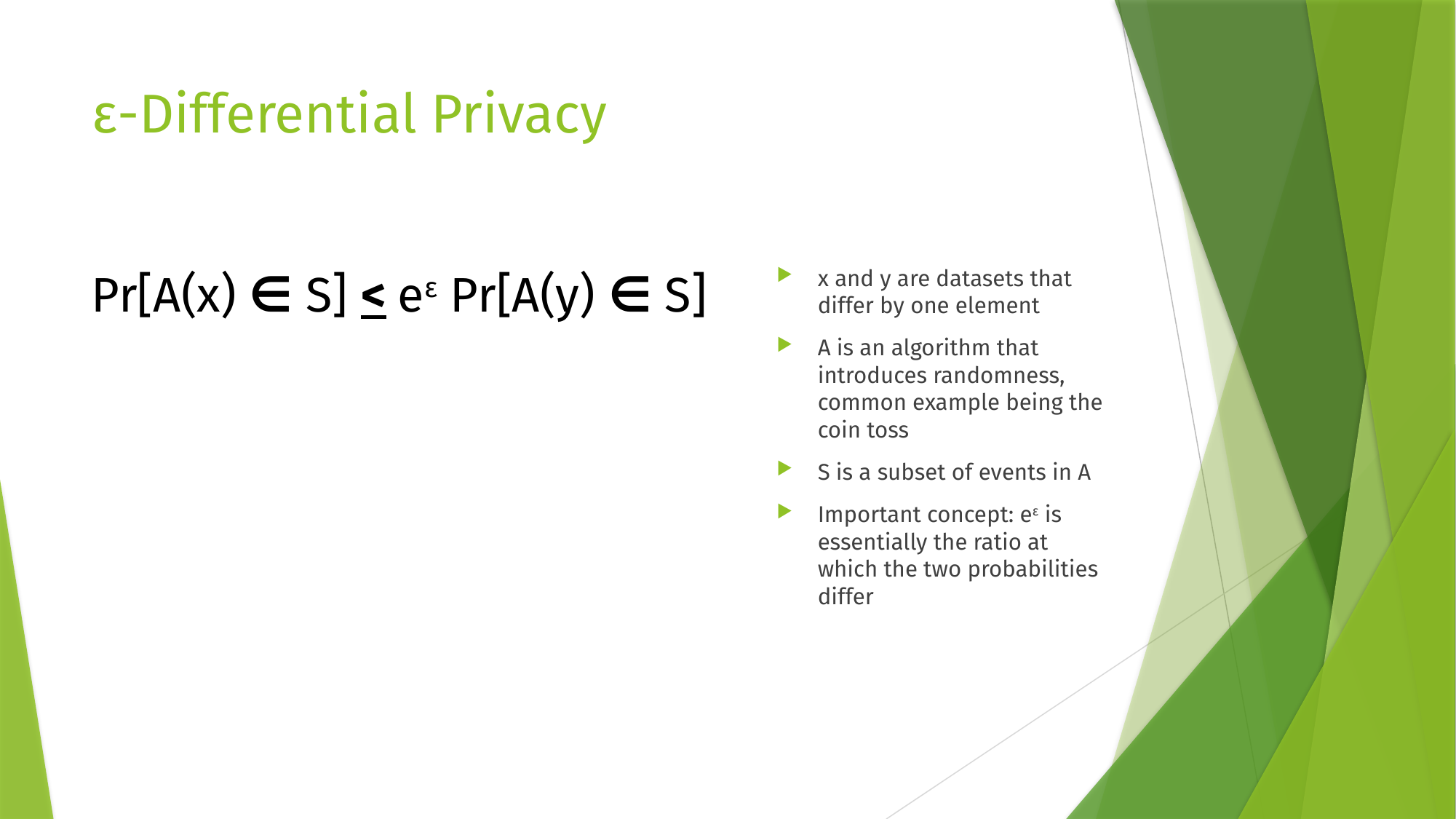

# ε-Differential Privacy
Pr[A(x) ∈ S] < eε Pr[A(y) ∈ S]
x and y are datasets that differ by one element
A is an algorithm that introduces randomness, common example being the coin toss
S is a subset of events in A
Important concept: eε is essentially the ratio at which the two probabilities differ